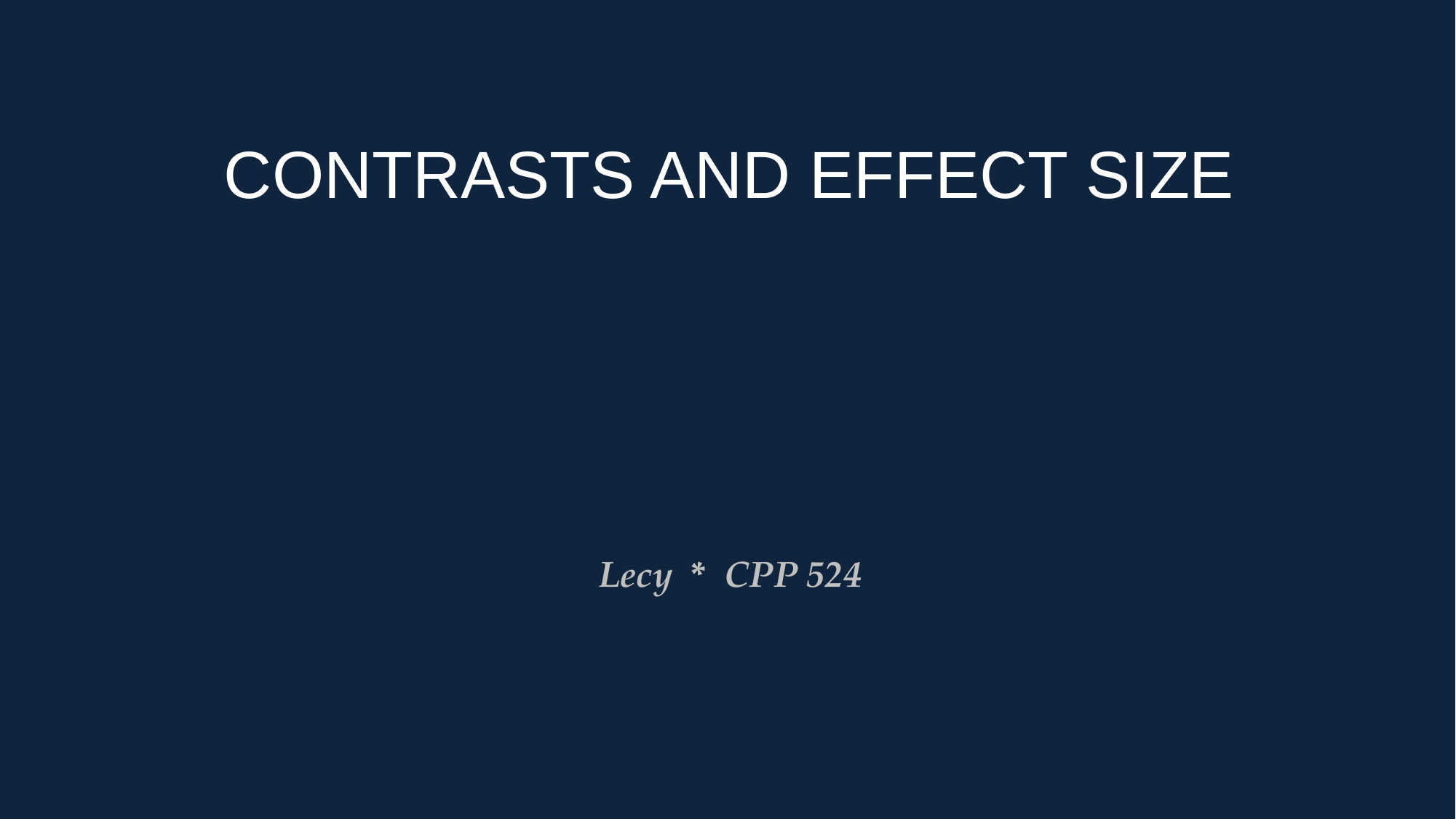

# Contrasts and Effect Size
Lecy  *  CPP 524